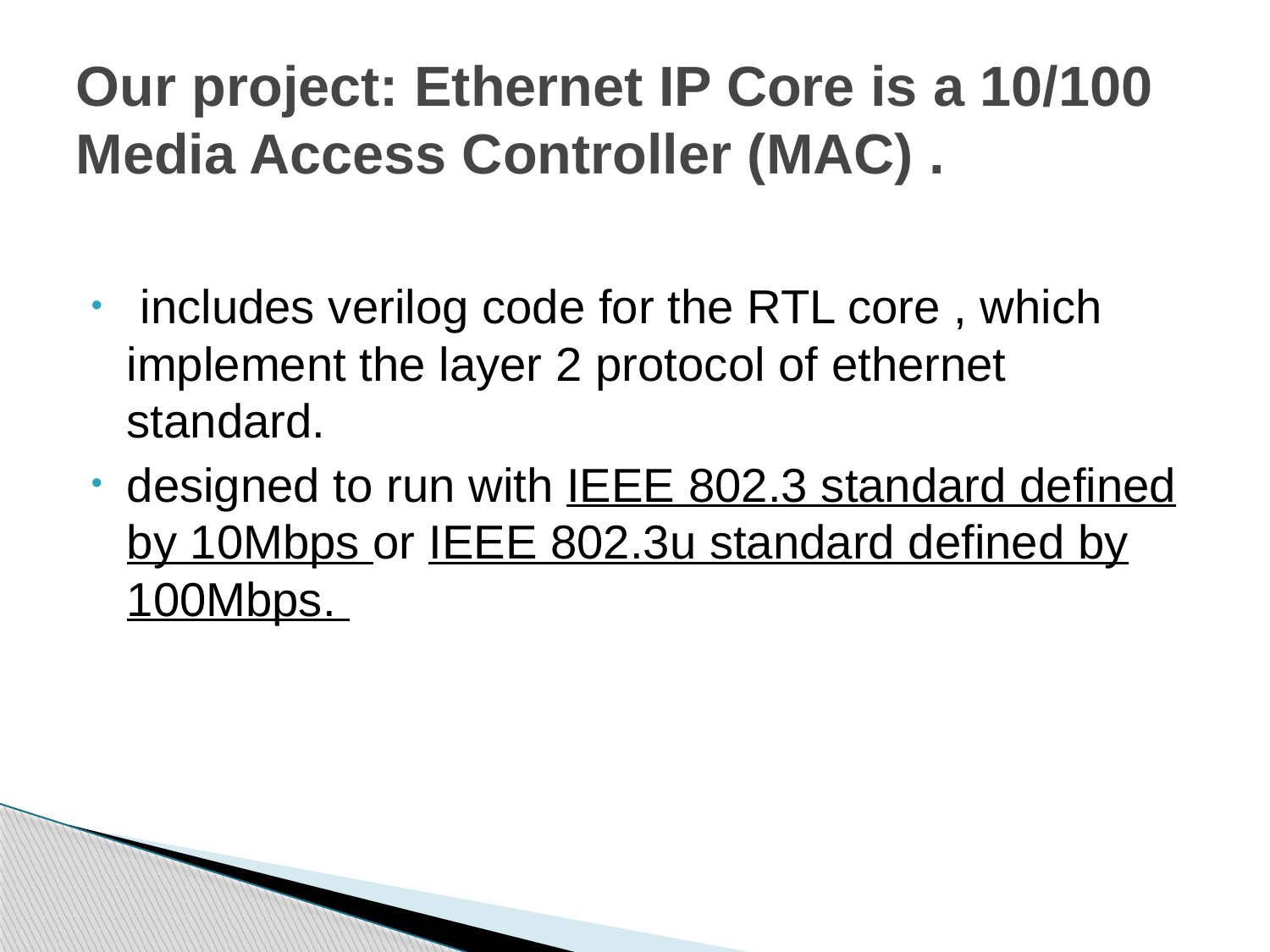

# Our project: Ethernet IP Core is a 10/100 Media Access Controller (MAC) .

 includes verilog code for the RTL core , which implement the layer 2 protocol of ethernet standard.
designed to run with IEEE 802.3 standard defined by 10Mbps or IEEE 802.3u standard defined by 100Mbps.